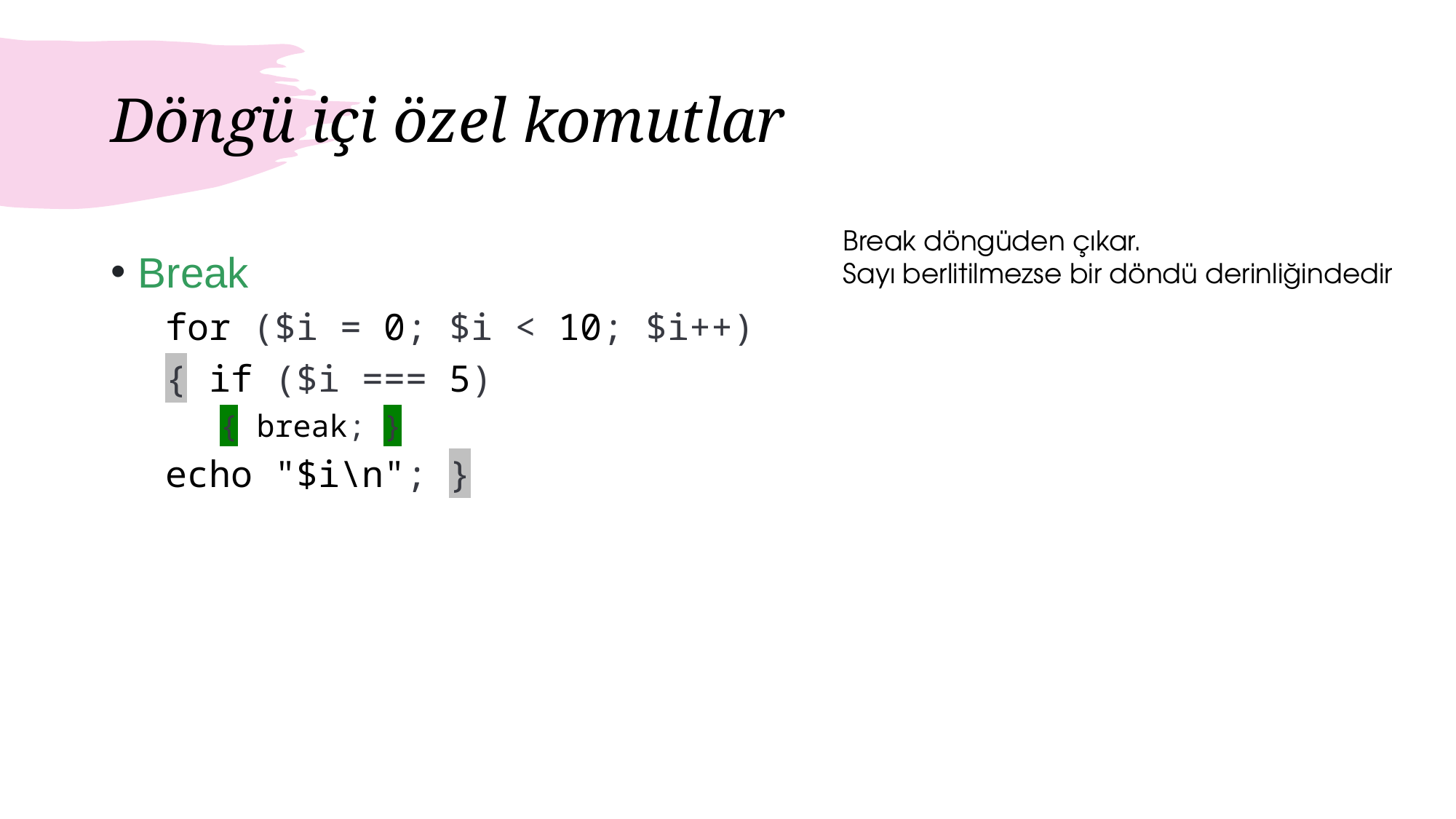

# Döngü içi özel komutlar
Break döngüden çıkar.
Sayı berlitilmezse bir döndü derinliğindedir
Break
for ($i = 0; $i < 10; $i++)
{ if ($i === 5)
{ break; }
echo "$i\n"; }